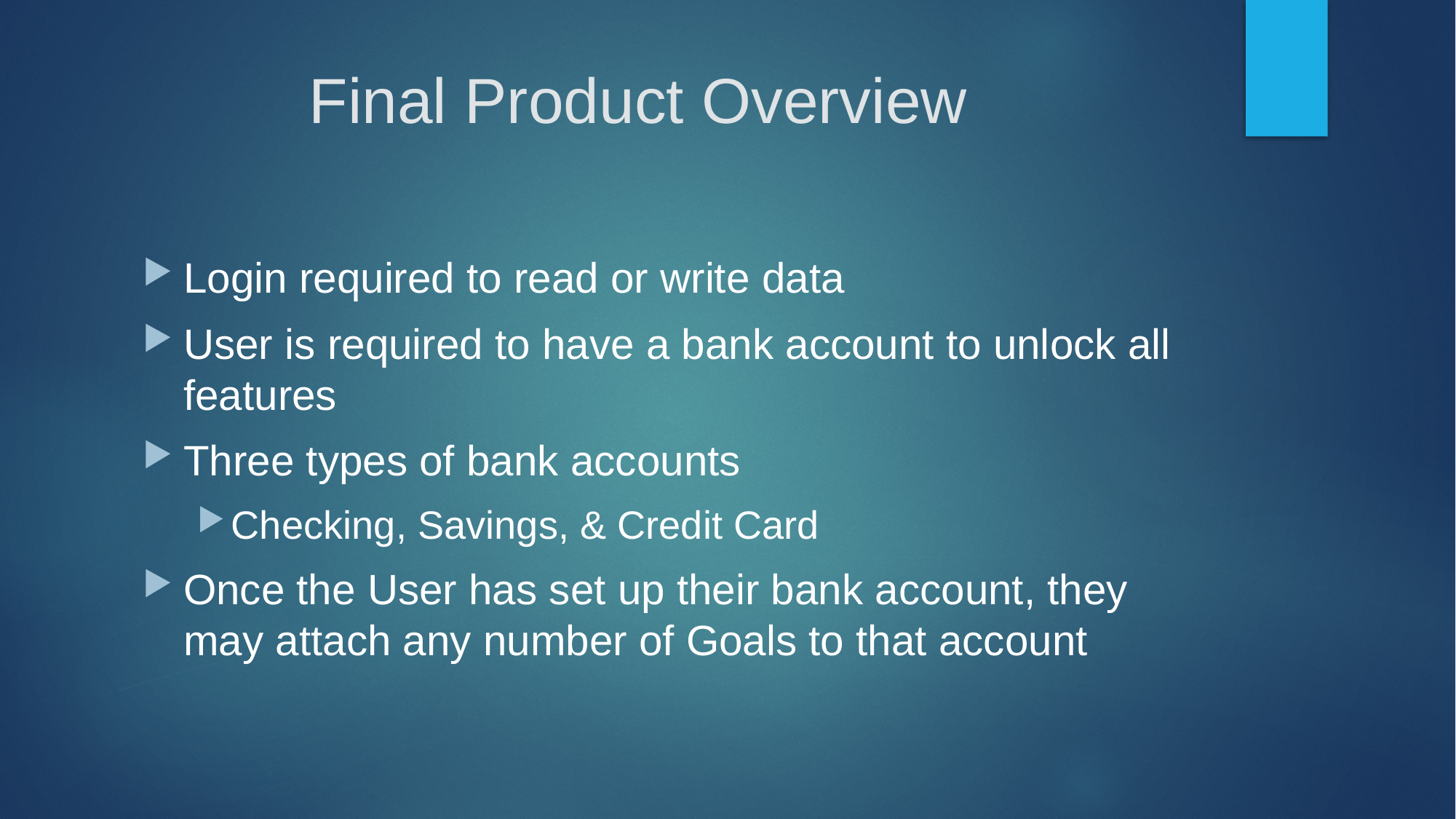

# Final Product Overview
Login required to read or write data
User is required to have a bank account to unlock all features
Three types of bank accounts
Checking, Savings, & Credit Card
Once the User has set up their bank account, they may attach any number of Goals to that account